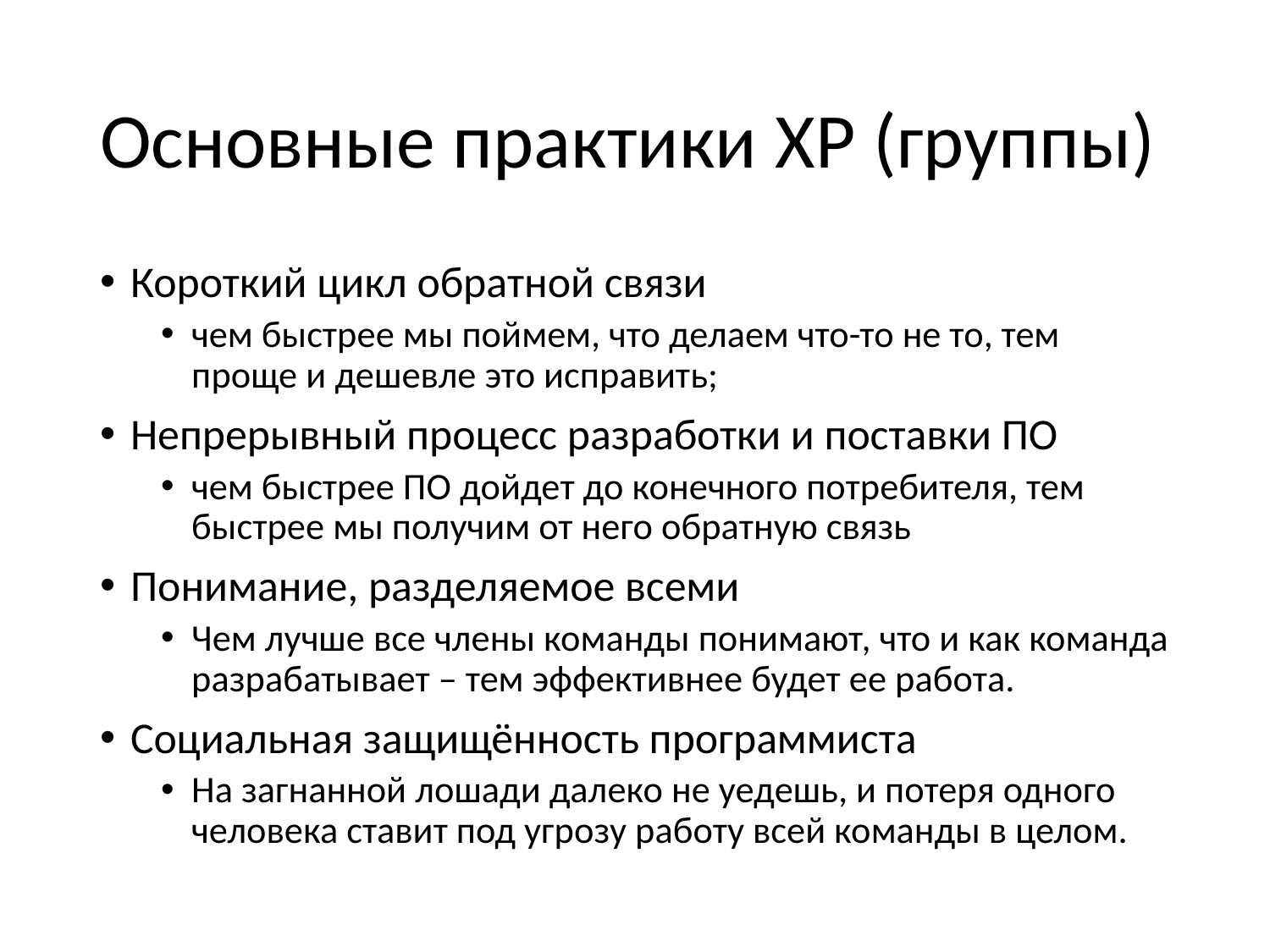

# Основные практики XP (группы)
Короткий цикл обратной связи
чем быстрее мы поймем, что делаем что-то не то, тем проще и дешевле это исправить;
Непрерывный процесс разработки и поставки ПО
чем быстрее ПО дойдет до конечного потребителя, тем быстрее мы получим от него обратную связь
Понимание, разделяемое всеми
Чем лучше все члены команды понимают, что и как команда разрабатывает – тем эффективнее будет ее работа.
Социальная защищённость программиста
На загнанной лошади далеко не уедешь, и потеря одного человека ставит под угрозу работу всей команды в целом.